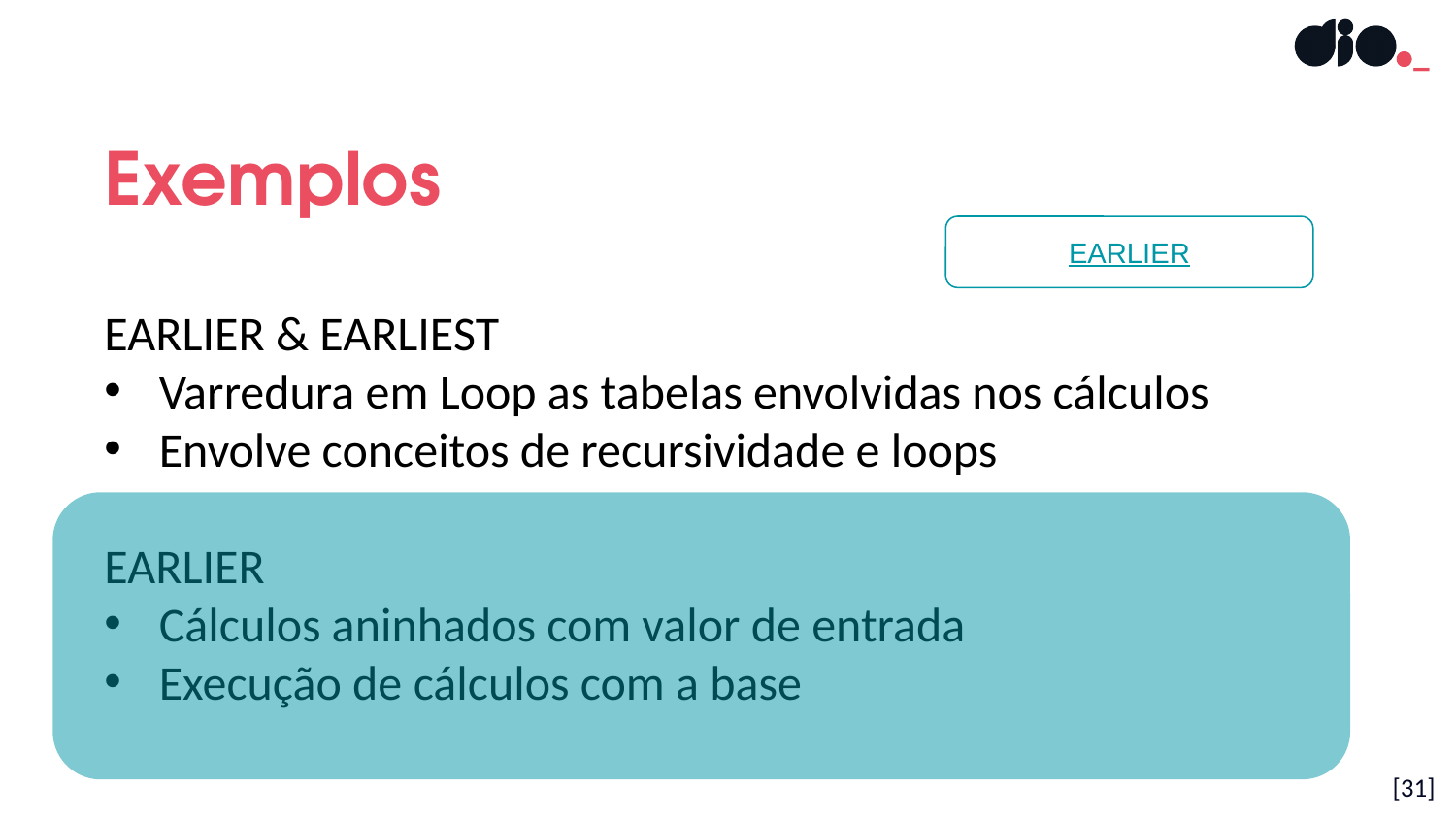

Exemplos
EARLIER
EARLIER & EARLIEST
Varredura em Loop as tabelas envolvidas nos cálculos
Envolve conceitos de recursividade e loops

EARLIER
Cálculos aninhados com valor de entrada
Execução de cálculos com a base

[31]